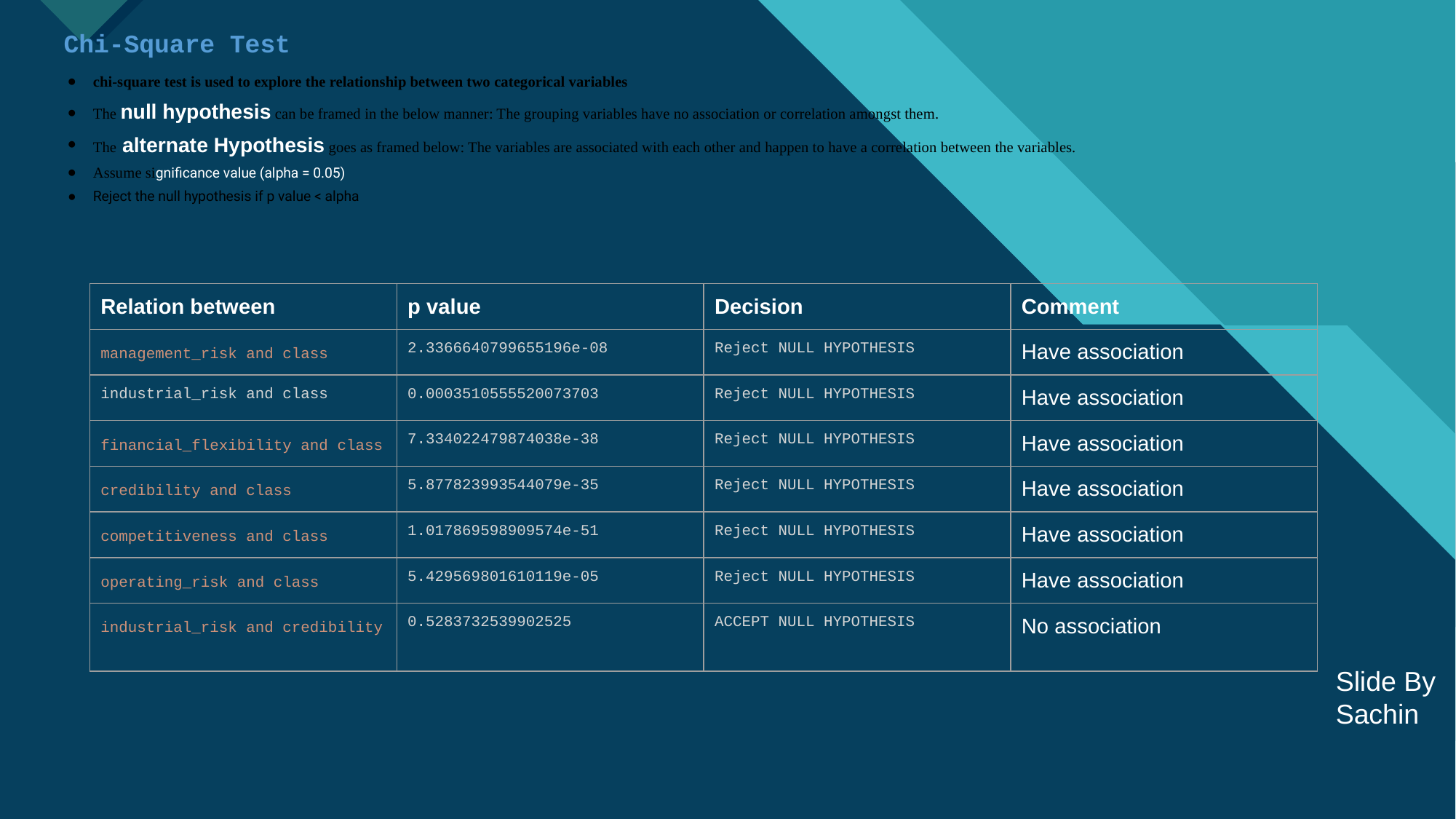

# Chi-Square Test
chi-square test is used to explore the relationship between two categorical variables
The null hypothesis can be framed in the below manner: The grouping variables have no association or correlation amongst them.
The alternate Hypothesis goes as framed below: The variables are associated with each other and happen to have a correlation between the variables.
Assume significance value (alpha = 0.05)
Reject the null hypothesis if p value < alpha
| Relation between | p value | Decision | Comment |
| --- | --- | --- | --- |
| management\_risk and class | 2.3366640799655196e-08 | Reject NULL HYPOTHESIS | Have association |
| industrial\_risk and class | 0.0003510555520073703 | Reject NULL HYPOTHESIS | Have association |
| financial\_flexibility and class | 7.334022479874038e-38 | Reject NULL HYPOTHESIS | Have association |
| credibility and class | 5.877823993544079e-35 | Reject NULL HYPOTHESIS | Have association |
| competitiveness and class | 1.017869598909574e-51 | Reject NULL HYPOTHESIS | Have association |
| operating\_risk and class | 5.429569801610119e-05 | Reject NULL HYPOTHESIS | Have association |
| industrial\_risk and credibility | 0.5283732539902525 | ACCEPT NULL HYPOTHESIS | No association |
Slide By Sachin